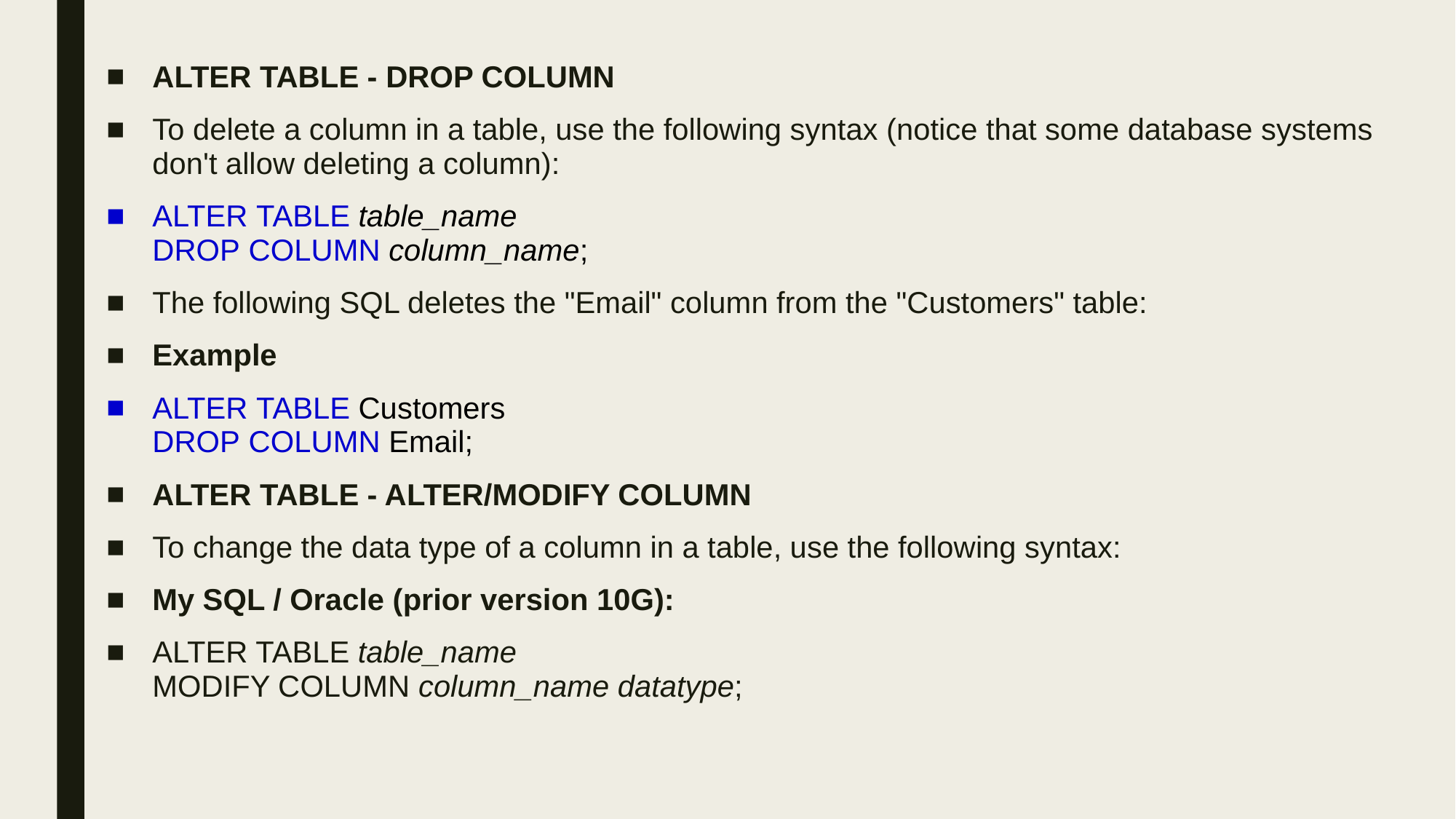

ALTER TABLE - DROP COLUMN
To delete a column in a table, use the following syntax (notice that some database systems don't allow deleting a column):
ALTER TABLE table_name
DROP COLUMN column_name;
The following SQL deletes the "Email" column from the "Customers" table:
Example
ALTER TABLE Customers
DROP COLUMN Email;
ALTER TABLE - ALTER/MODIFY COLUMN
To change the data type of a column in a table, use the following syntax:
My SQL / Oracle (prior version 10G):
ALTER TABLE table_name
MODIFY COLUMN column_name datatype;